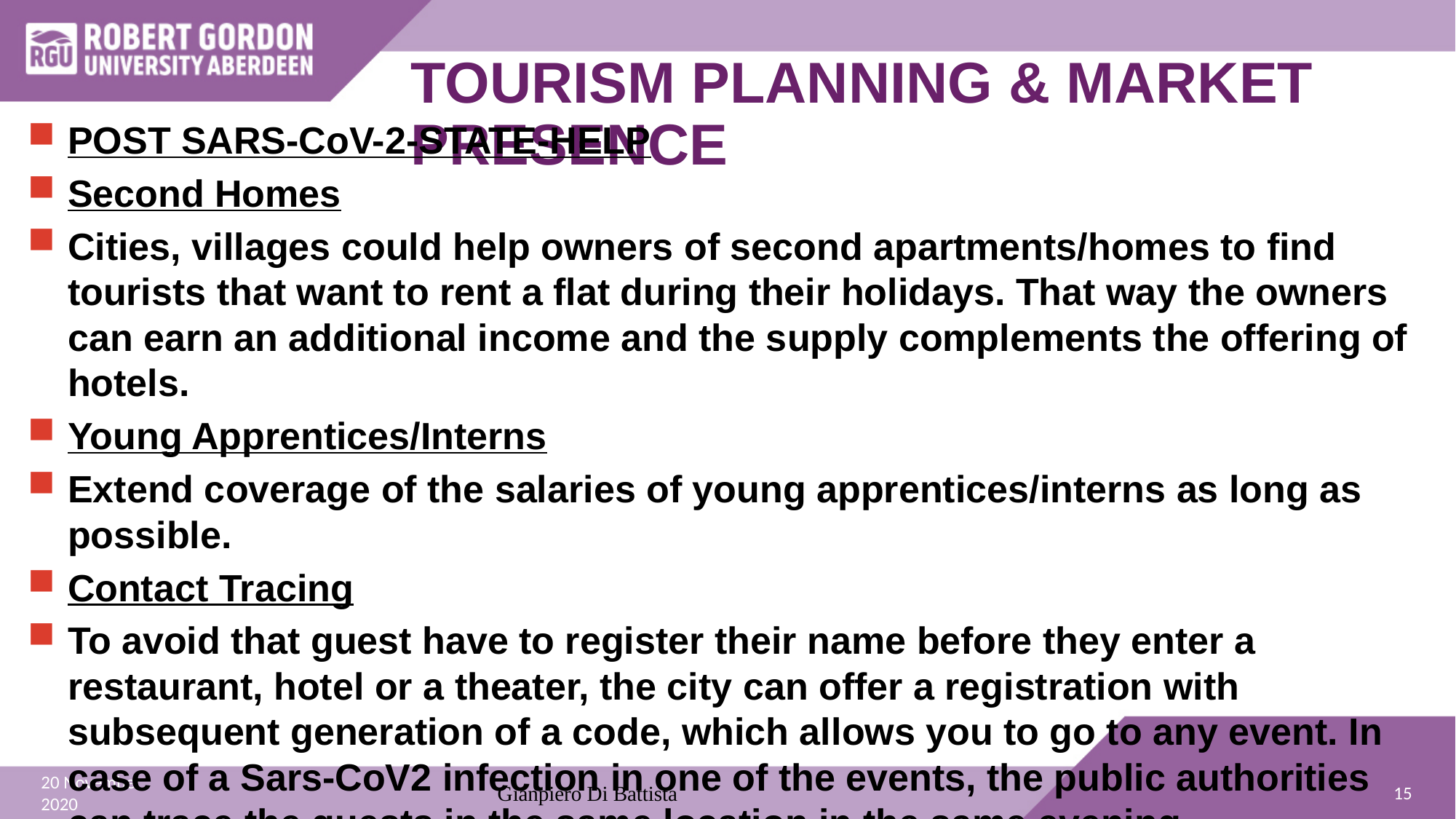

# TOURISM PLANNING & MARKET PRESENCE
POST SARS-CoV-2-STATE-HELP
Second Homes
Cities, villages could help owners of second apartments/homes to find tourists that want to rent a flat during their holidays. That way the owners can earn an additional income and the supply complements the offering of hotels.
Young Apprentices/Interns
Extend coverage of the salaries of young apprentices/interns as long as possible.
Contact Tracing
To avoid that guest have to register their name before they enter a restaurant, hotel or a theater, the city can offer a registration with subsequent generation of a code, which allows you to go to any event. In case of a Sars-CoV2 infection in one of the events, the public authorities can trace the guests in the same location in the same evening.

15
20 November 2020
Gianpiero Di Battista